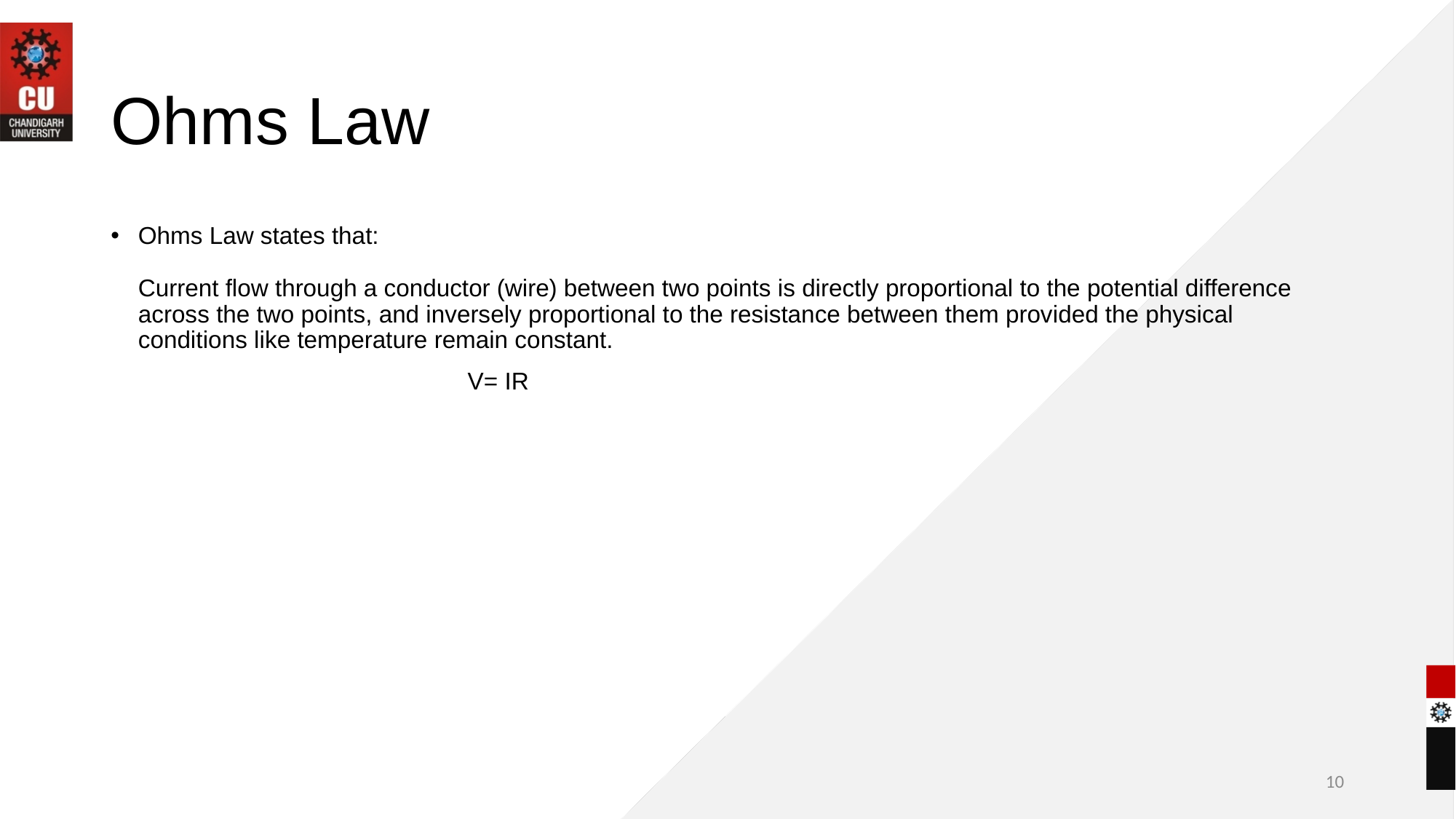

# Ohms Law
Ohms Law states that:
Current flow through a conductor (wire) between two points is directly proportional to the potential difference across the two points, and inversely proportional to the resistance between them provided the physical conditions like temperature remain constant.
                                                     V= IR
10